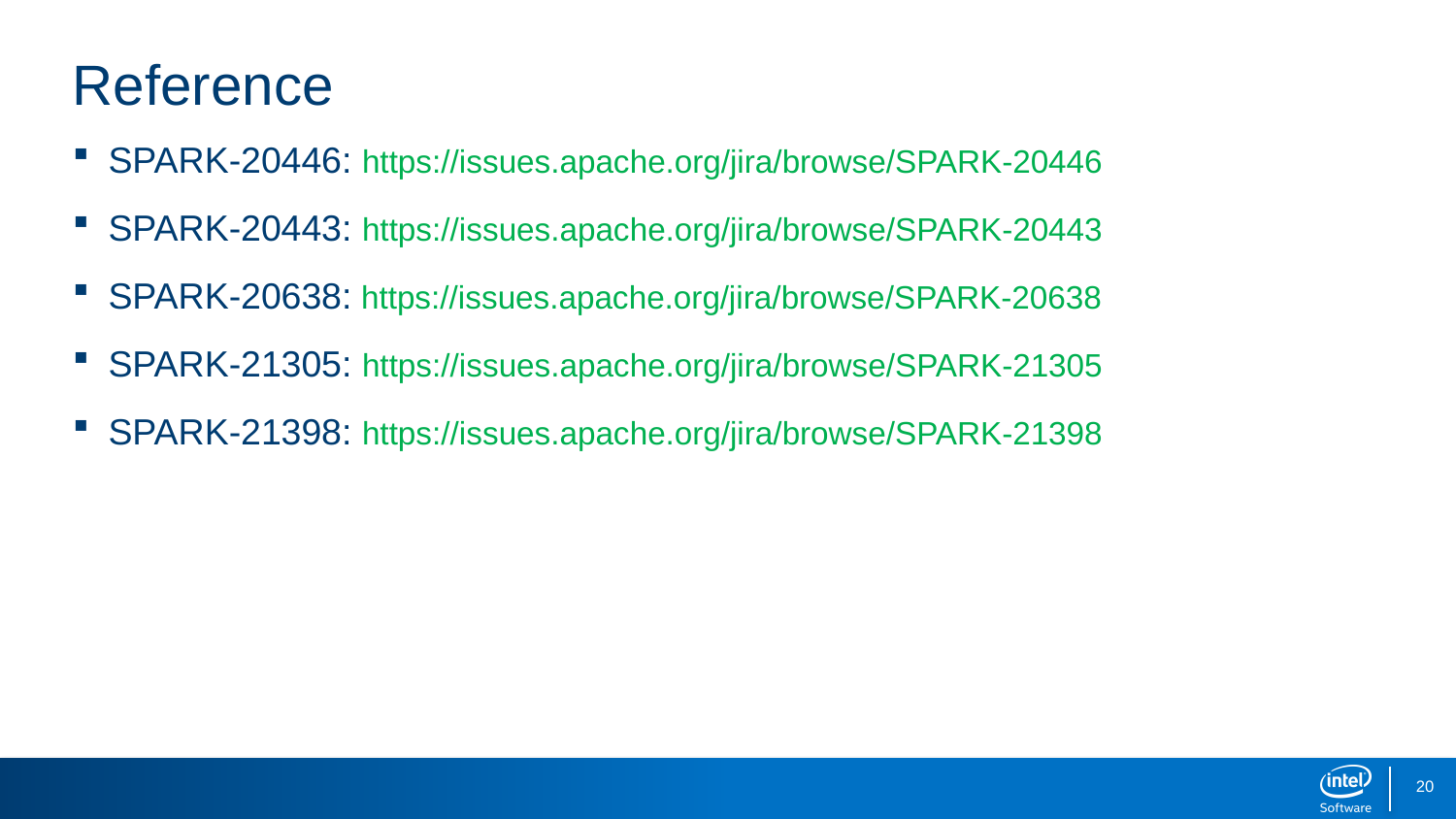

# Reference
SPARK-20446: https://issues.apache.org/jira/browse/SPARK-20446
SPARK-20443: https://issues.apache.org/jira/browse/SPARK-20443
SPARK-20638: https://issues.apache.org/jira/browse/SPARK-20638
SPARK-21305: https://issues.apache.org/jira/browse/SPARK-21305
SPARK-21398: https://issues.apache.org/jira/browse/SPARK-21398

20